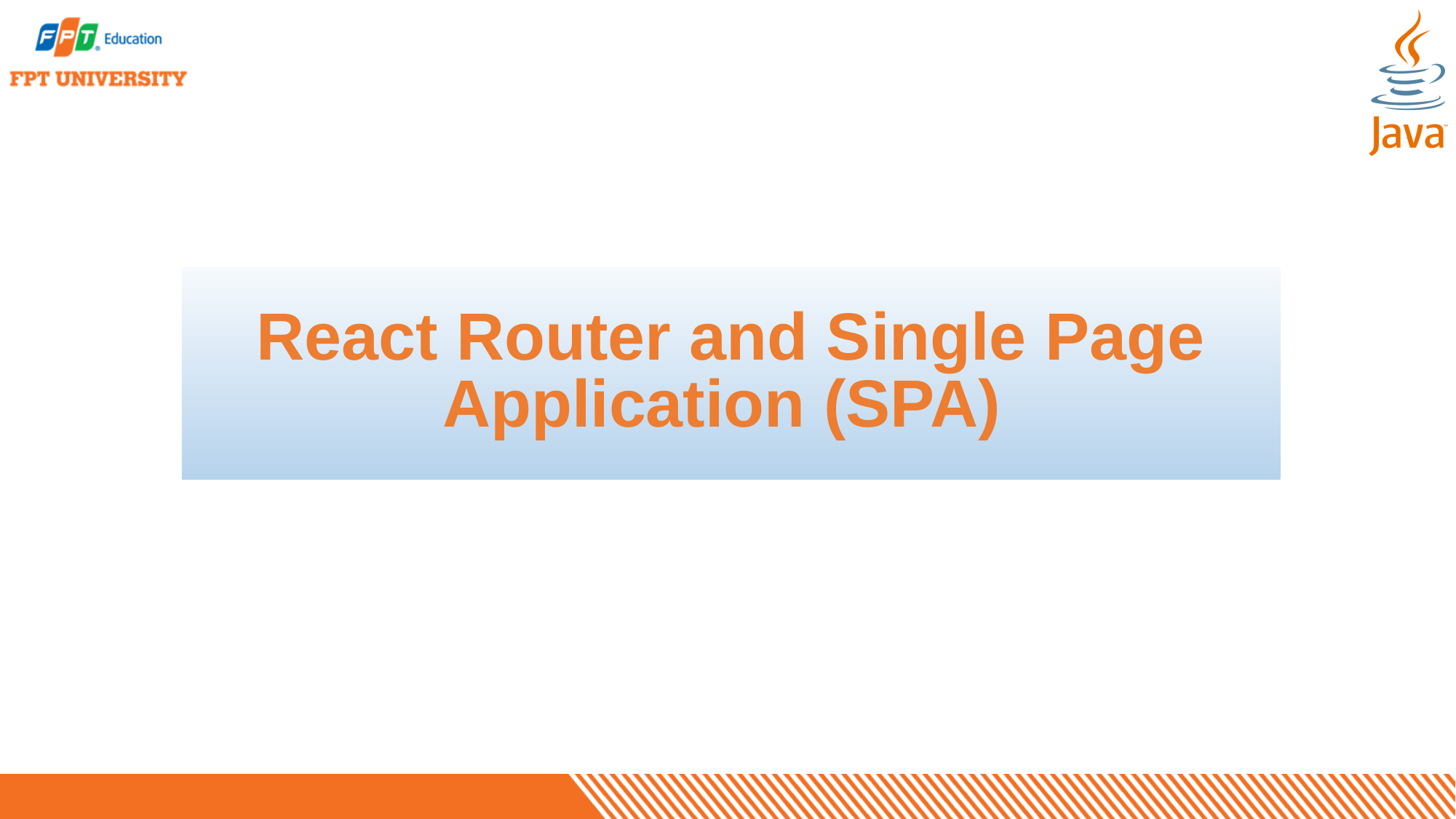

# React Router and Single Page Application (SPA)